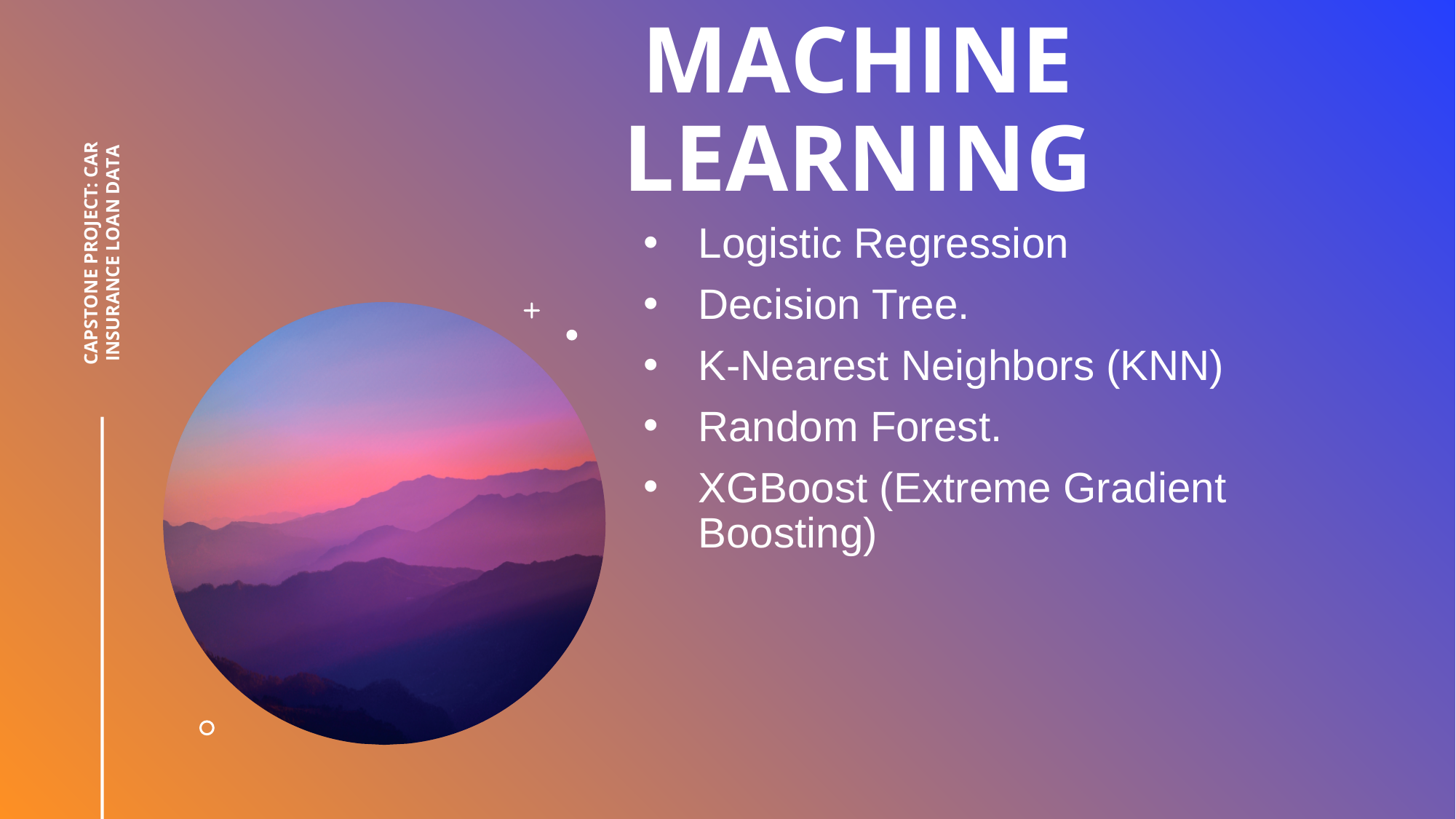

MACHINE LEARNING
Logistic Regression
Decision Tree.
K-Nearest Neighbors (KNN)
Random Forest.
XGBoost (Extreme Gradient Boosting)

CAPSTONE PROJECT: CAR INSURANCE LOAN DATA